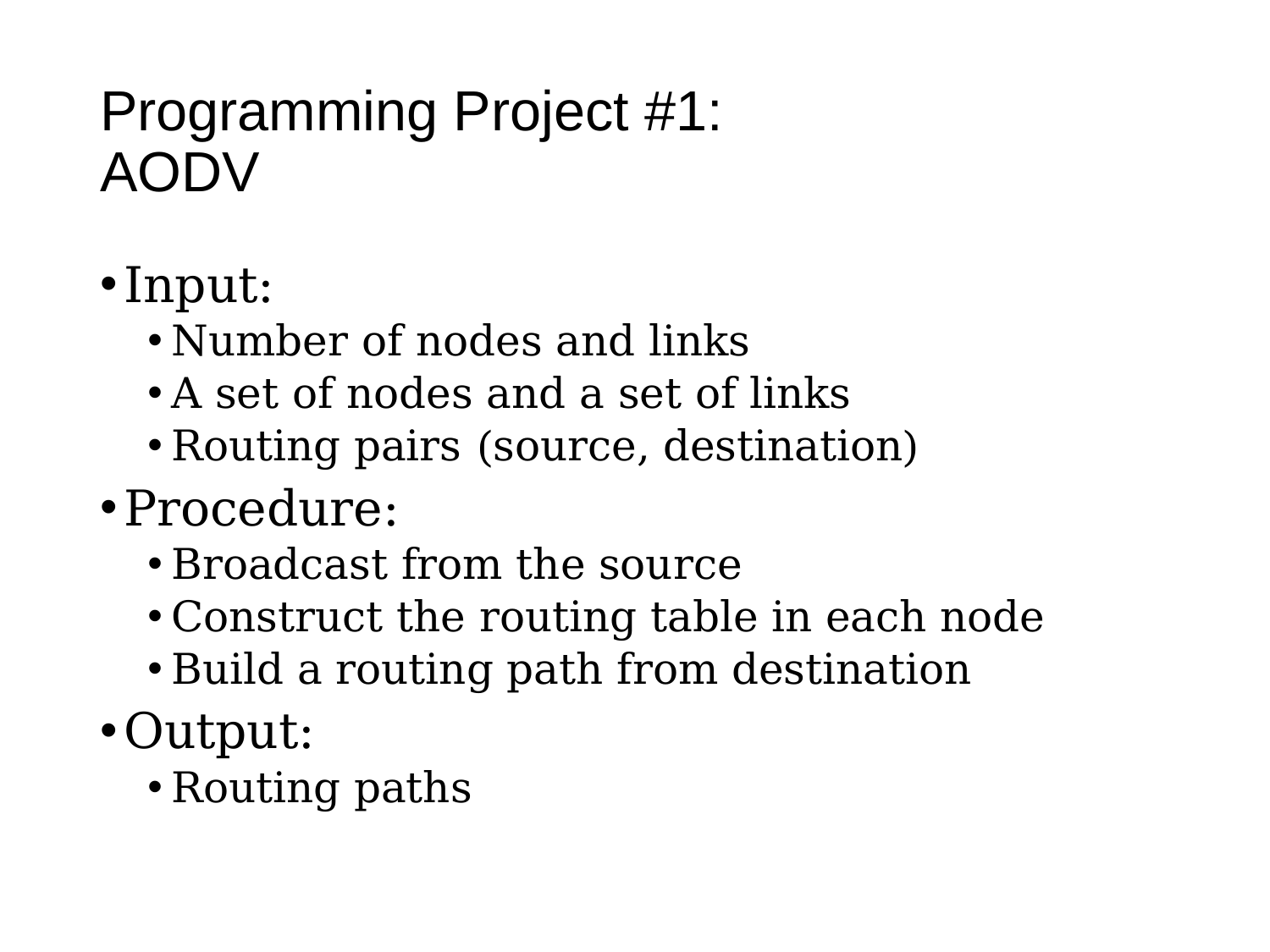

# Programming Project #1: AODV
Input:
Number of nodes and links
A set of nodes and a set of links
Routing pairs (source, destination)
Procedure:
Broadcast from the source
Construct the routing table in each node
Build a routing path from destination
Output:
Routing paths